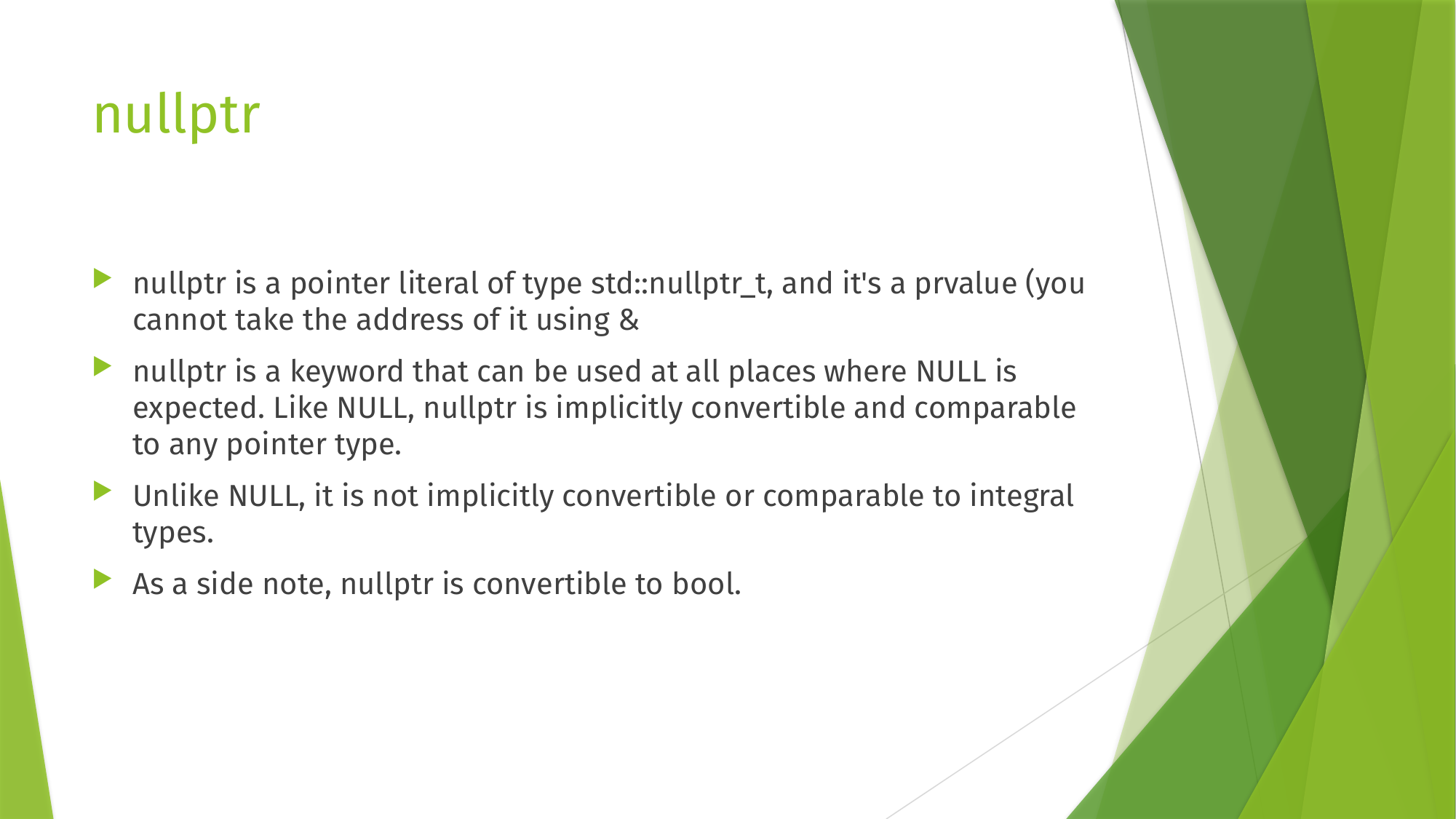

# nullptr
nullptr is a pointer literal of type std::nullptr_t, and it's a prvalue (you cannot take the address of it using &
nullptr is a keyword that can be used at all places where NULL is expected. Like NULL, nullptr is implicitly convertible and comparable to any pointer type.
Unlike NULL, it is not implicitly convertible or comparable to integral types.
As a side note, nullptr is convertible to bool.